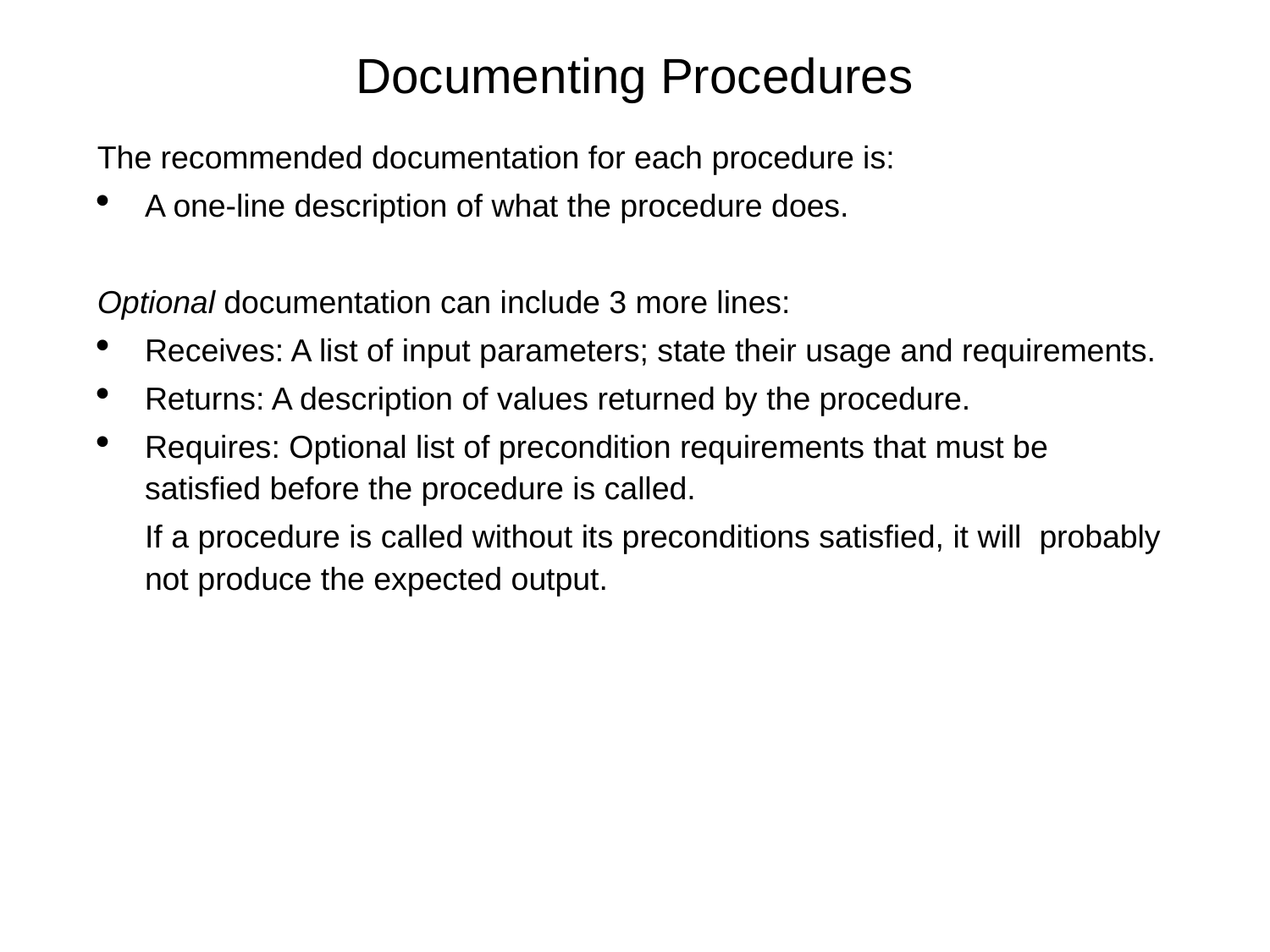

Documenting Procedures
The recommended documentation for each procedure is:
A one-line description of what the procedure does.

Optional documentation can include 3 more lines:
Receives: A list of input parameters; state their usage and requirements.
Returns: A description of values returned by the procedure.
Requires: Optional list of precondition requirements that must be satisfied before the procedure is called.
	If a procedure is called without its preconditions satisfied, it will  probably not produce the expected output.